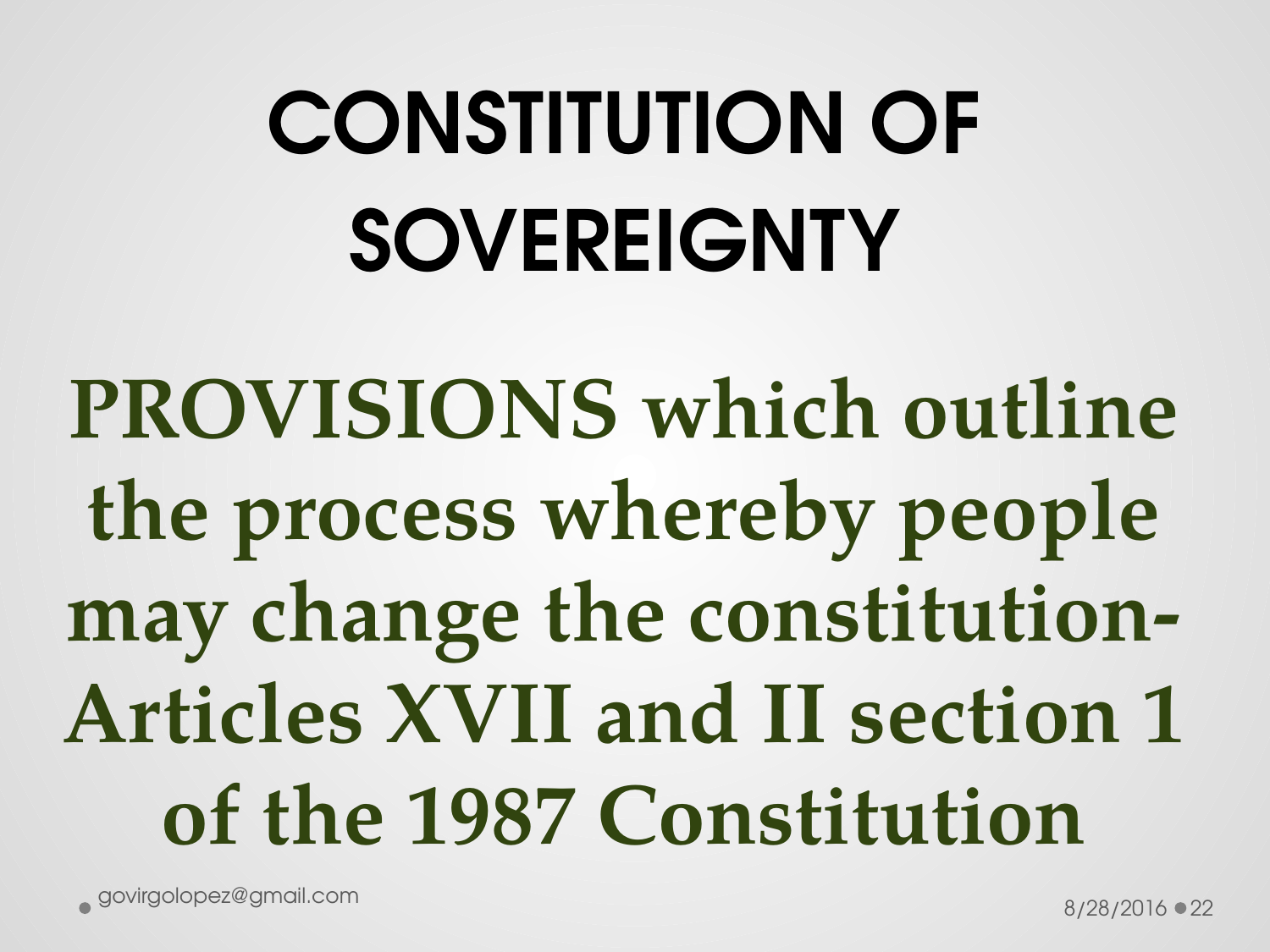

CONSTITUTION OF
SOVEREIGNTY
# PROVISIONS which outline the process whereby people may change the constitution- Articles XVII and II section 1 of the 1987 Constitution
govirgolopez@gmail.com

8/28/2016
22